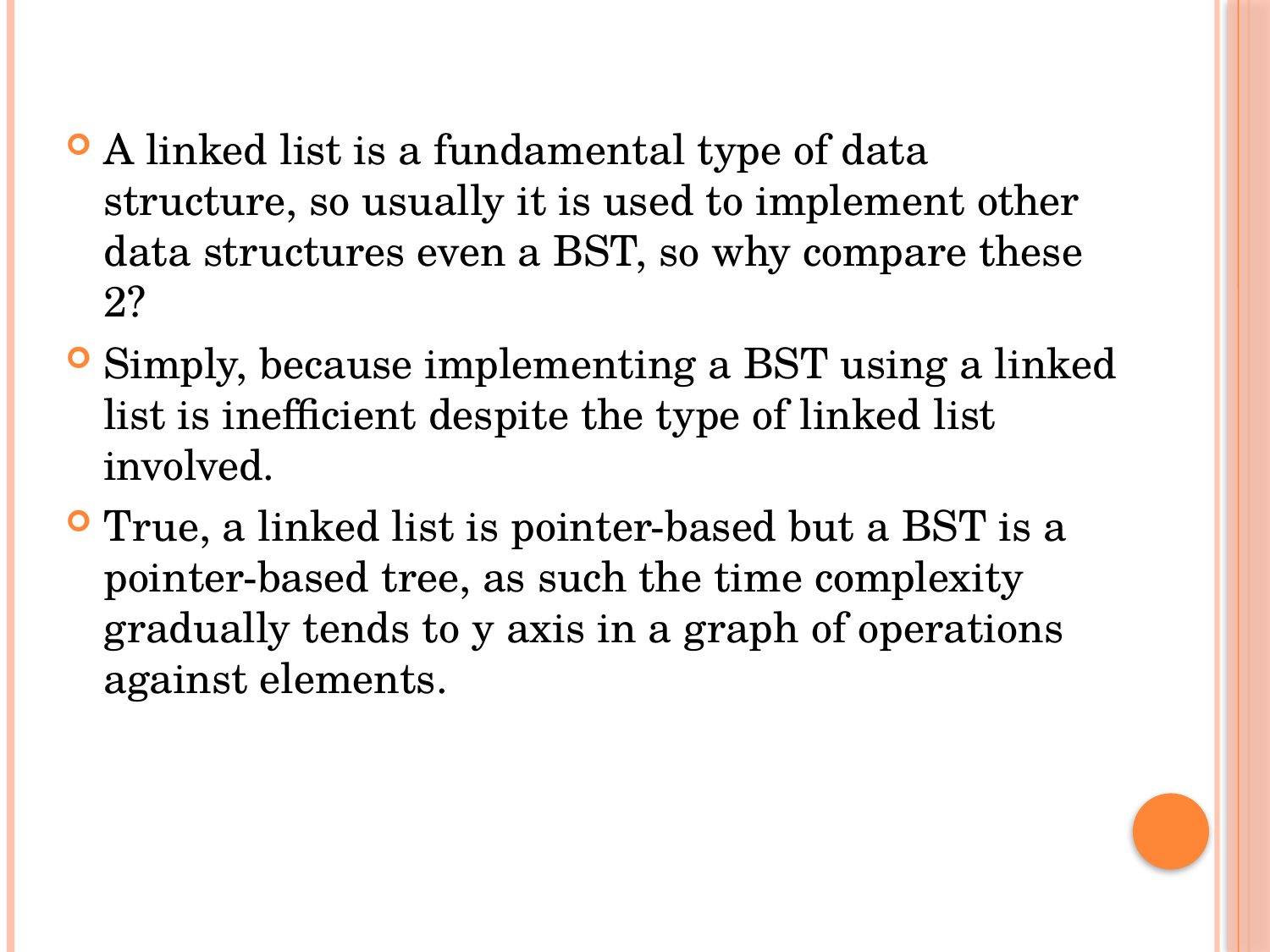

A linked list is a fundamental type of data structure, so usually it is used to implement other data structures even a BST, so why compare these 2?
Simply, because implementing a BST using a linked list is inefficient despite the type of linked list involved.
True, a linked list is pointer-based but a BST is a pointer-based tree, as such the time complexity gradually tends to y axis in a graph of operations against elements.